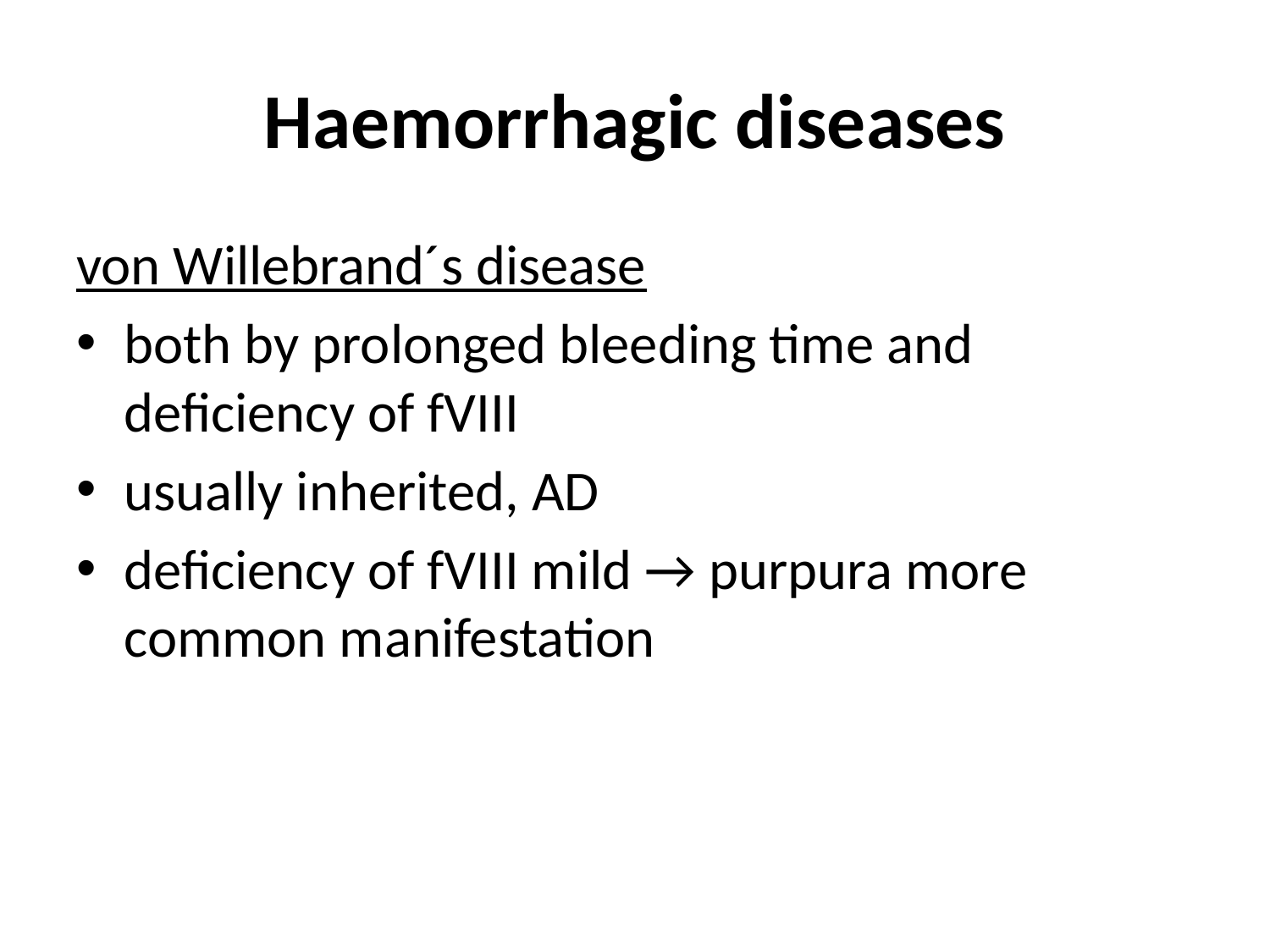

# Haemorrhagic diseases
von Willebrand´s disease
both by prolonged bleeding time and deficiency of fVIII
usually inherited, AD
deficiency of fVIII mild → purpura more common manifestation